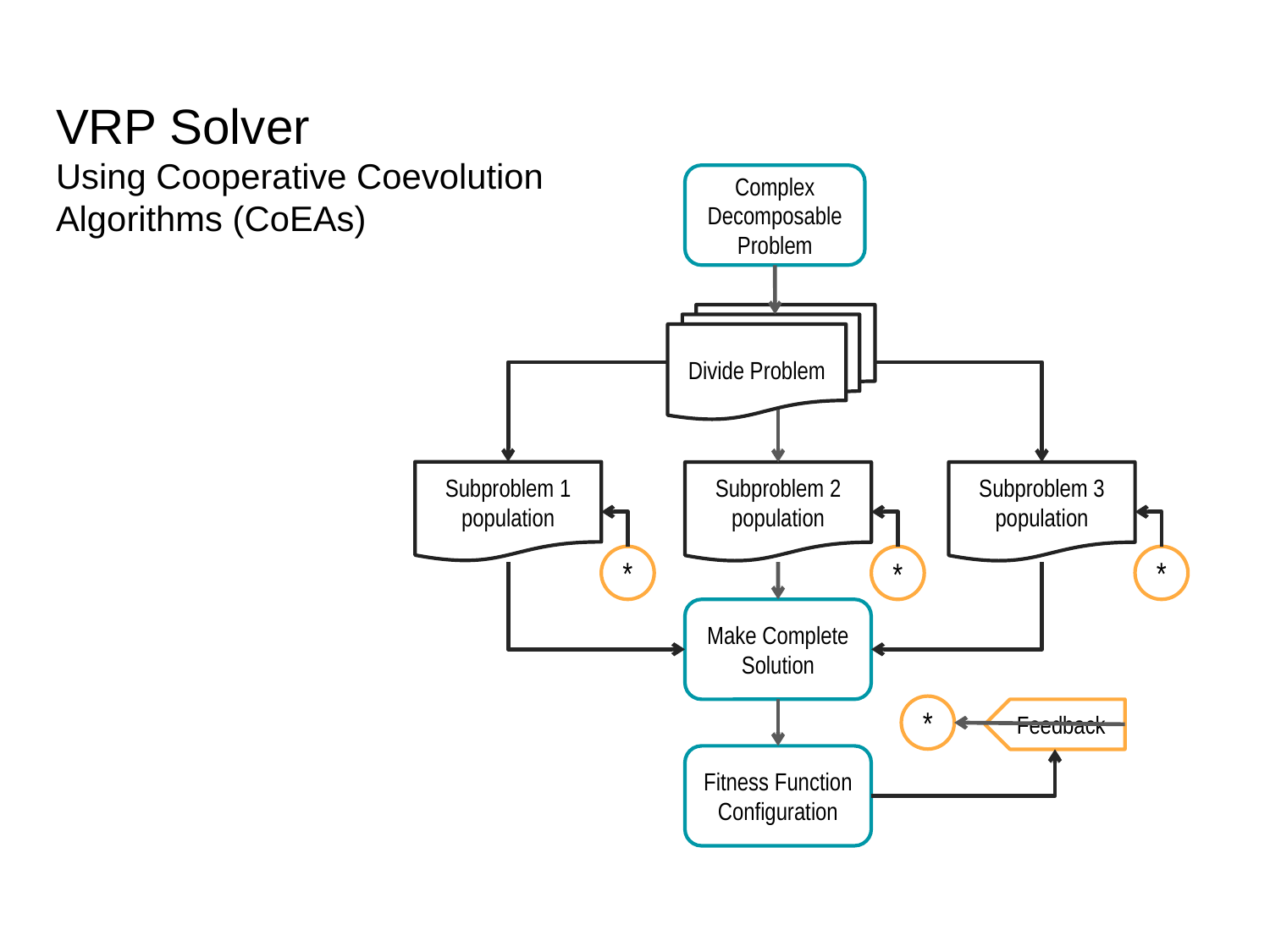

# VRP Solver Using Cooperative Coevolution Algorithms (CoEAs)
Complex Decomposable Problem
Divide Problem
Subproblem 1
population
Subproblem 2
population
Subproblem 3
population
*
*
*
Make Complete Solution
*
Feedback
Fitness Function Configuration